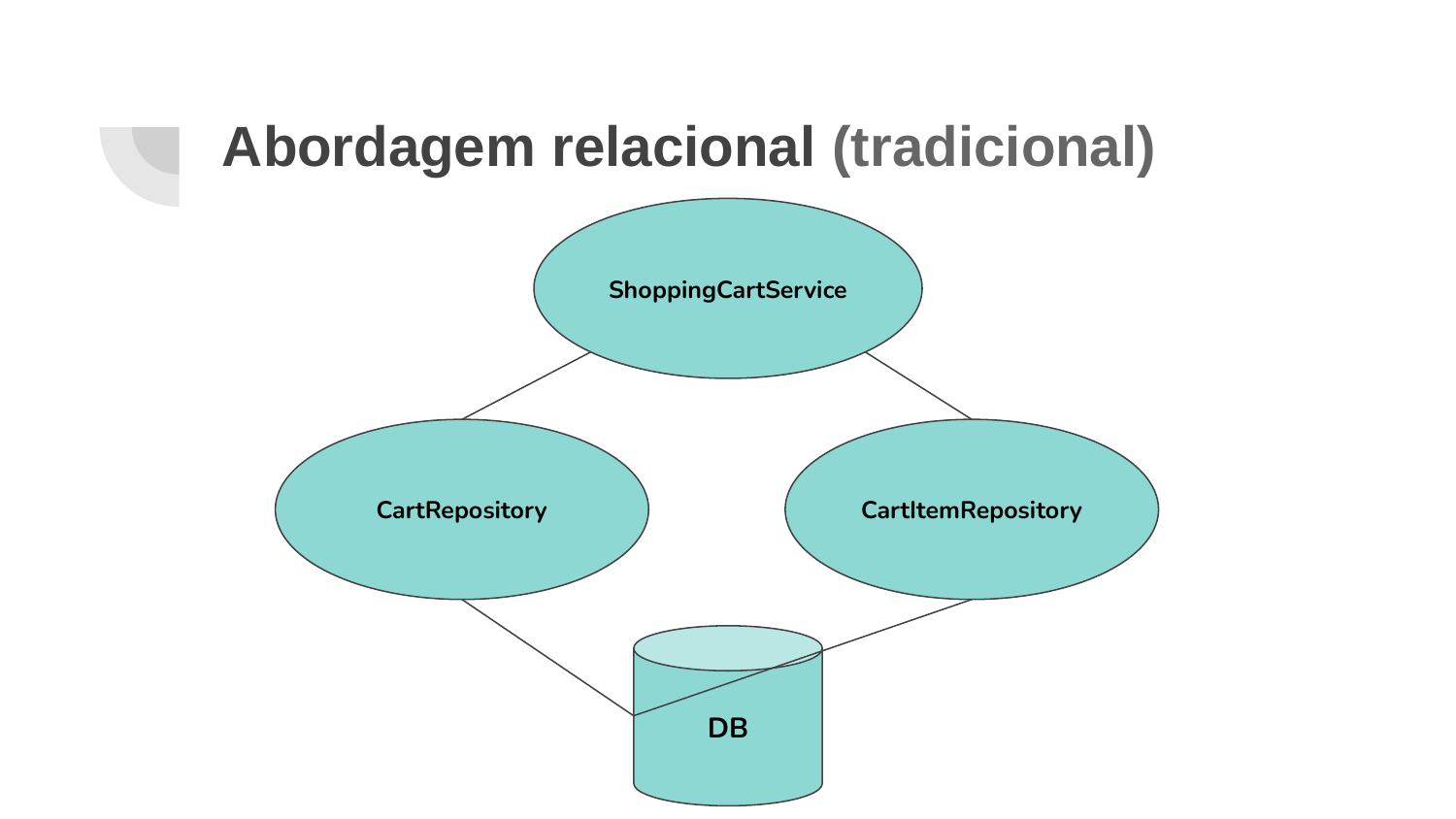

# Abordagem relacional (tradicional)
ShoppingCartService
CartItemRepository
CartRepository
DB